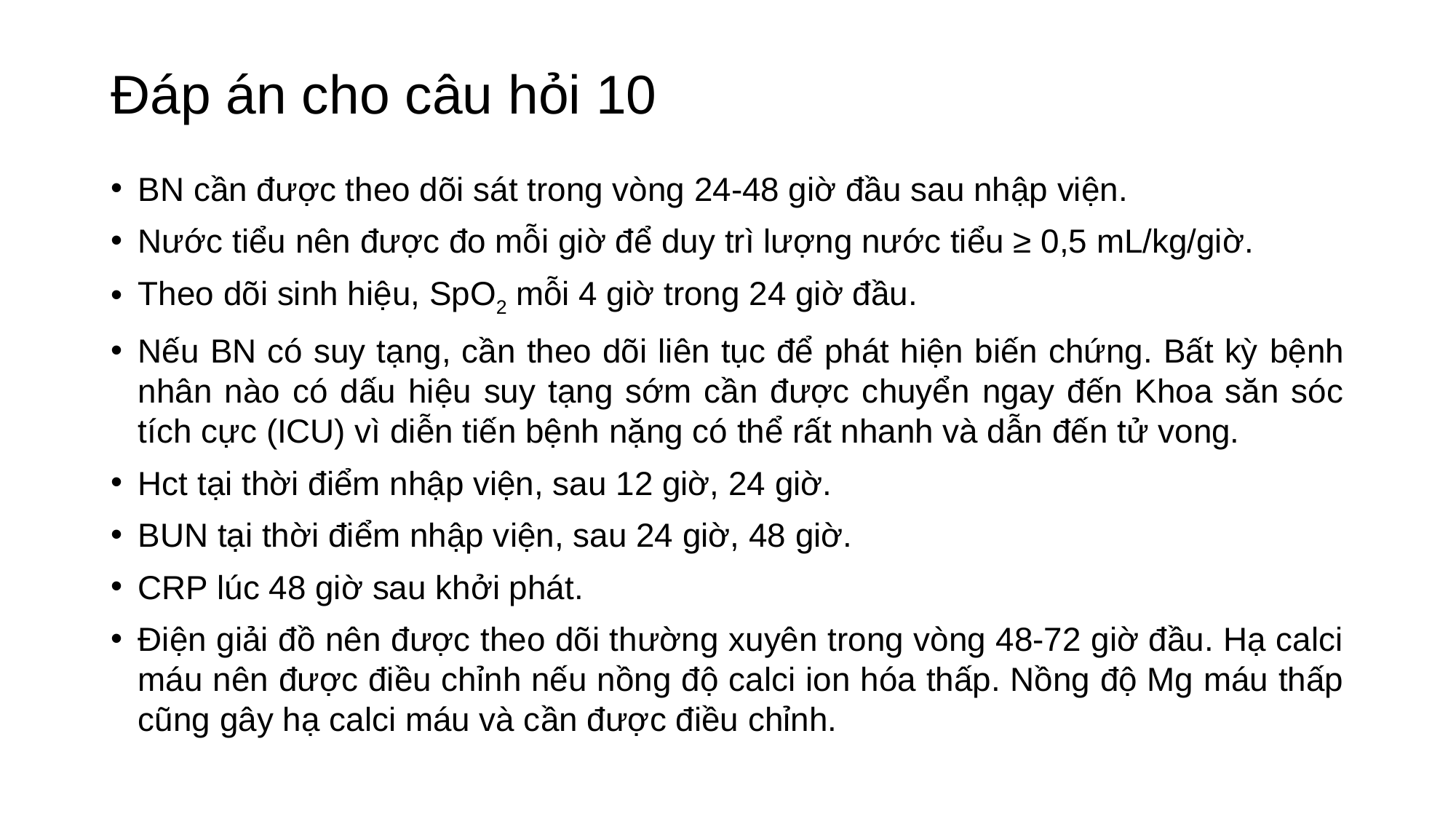

# Đáp án cho câu hỏi 10
BN cần được theo dõi sát trong vòng 24-48 giờ đầu sau nhập viện.
Nước tiểu nên được đo mỗi giờ để duy trì lượng nước tiểu ≥ 0,5 mL/kg/giờ.
Theo dõi sinh hiệu, SpO2 mỗi 4 giờ trong 24 giờ đầu.
Nếu BN có suy tạng, cần theo dõi liên tục để phát hiện biến chứng. Bất kỳ bệnh nhân nào có dấu hiệu suy tạng sớm cần được chuyển ngay đến Khoa săn sóc tích cực (ICU) vì diễn tiến bệnh nặng có thể rất nhanh và dẫn đến tử vong.
Hct tại thời điểm nhập viện, sau 12 giờ, 24 giờ.
BUN tại thời điểm nhập viện, sau 24 giờ, 48 giờ.
CRP lúc 48 giờ sau khởi phát.
Điện giải đồ nên được theo dõi thường xuyên trong vòng 48-72 giờ đầu. Hạ calci máu nên được điều chỉnh nếu nồng độ calci ion hóa thấp. Nồng độ Mg máu thấp cũng gây hạ calci máu và cần được điều chỉnh.